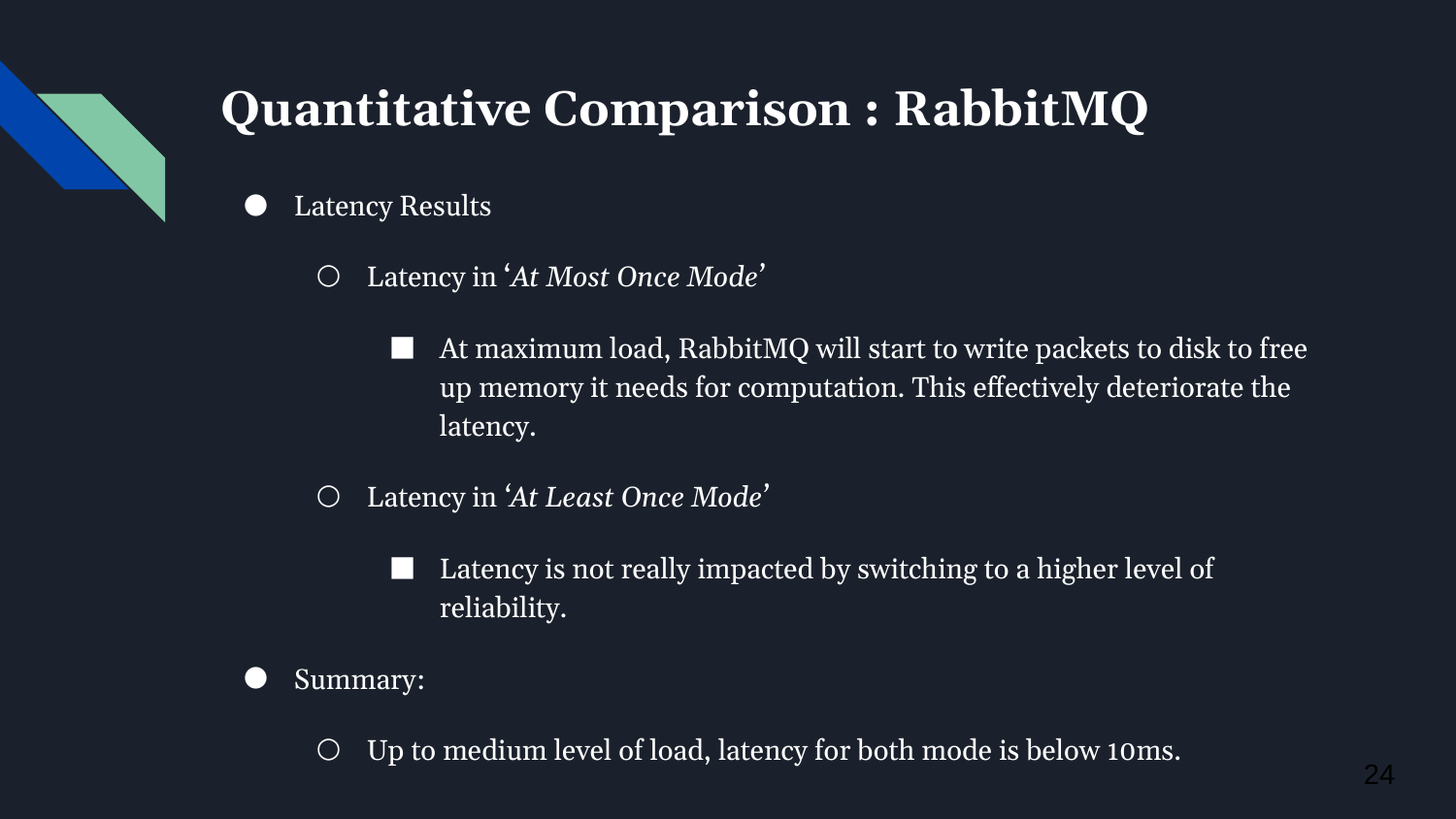

# Quantitative Comparison : RabbitMQ
Latency Results
Latency in ‘At Most Once Mode’
At maximum load, RabbitMQ will start to write packets to disk to free up memory it needs for computation. This effectively deteriorate the latency.
Latency in ‘At Least Once Mode’
Latency is not really impacted by switching to a higher level of reliability.
Summary:
Up to medium level of load, latency for both mode is below 10ms.

24